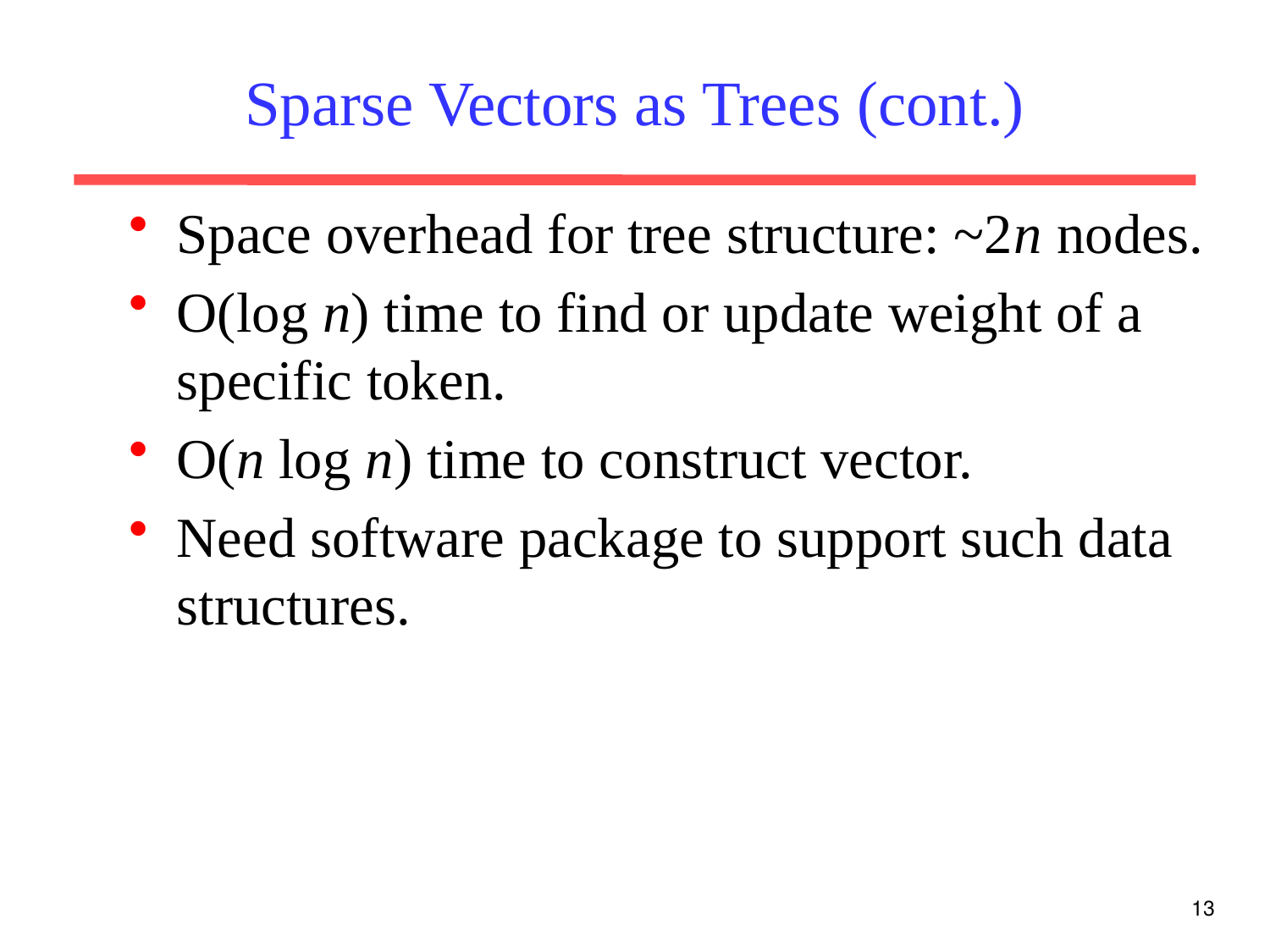

# Sparse Vectors as Trees (cont.)
Space overhead for tree structure: ~2n nodes.
O(log n) time to find or update weight of a specific token.
O(n log n) time to construct vector.
Need software package to support such data structures.

13